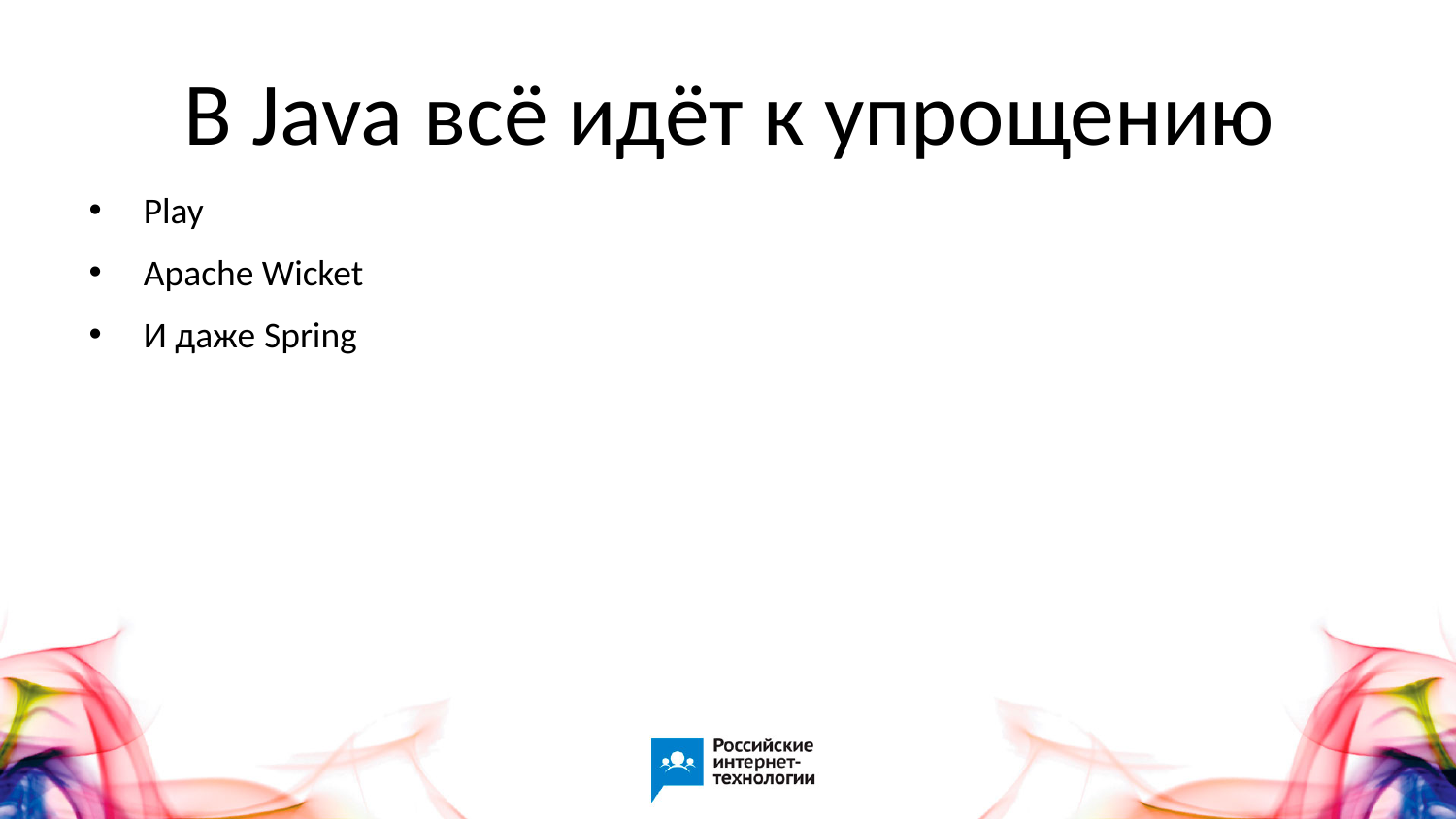

# В Java всё идёт к упрощению
Play
Apache Wicket
И даже Spring